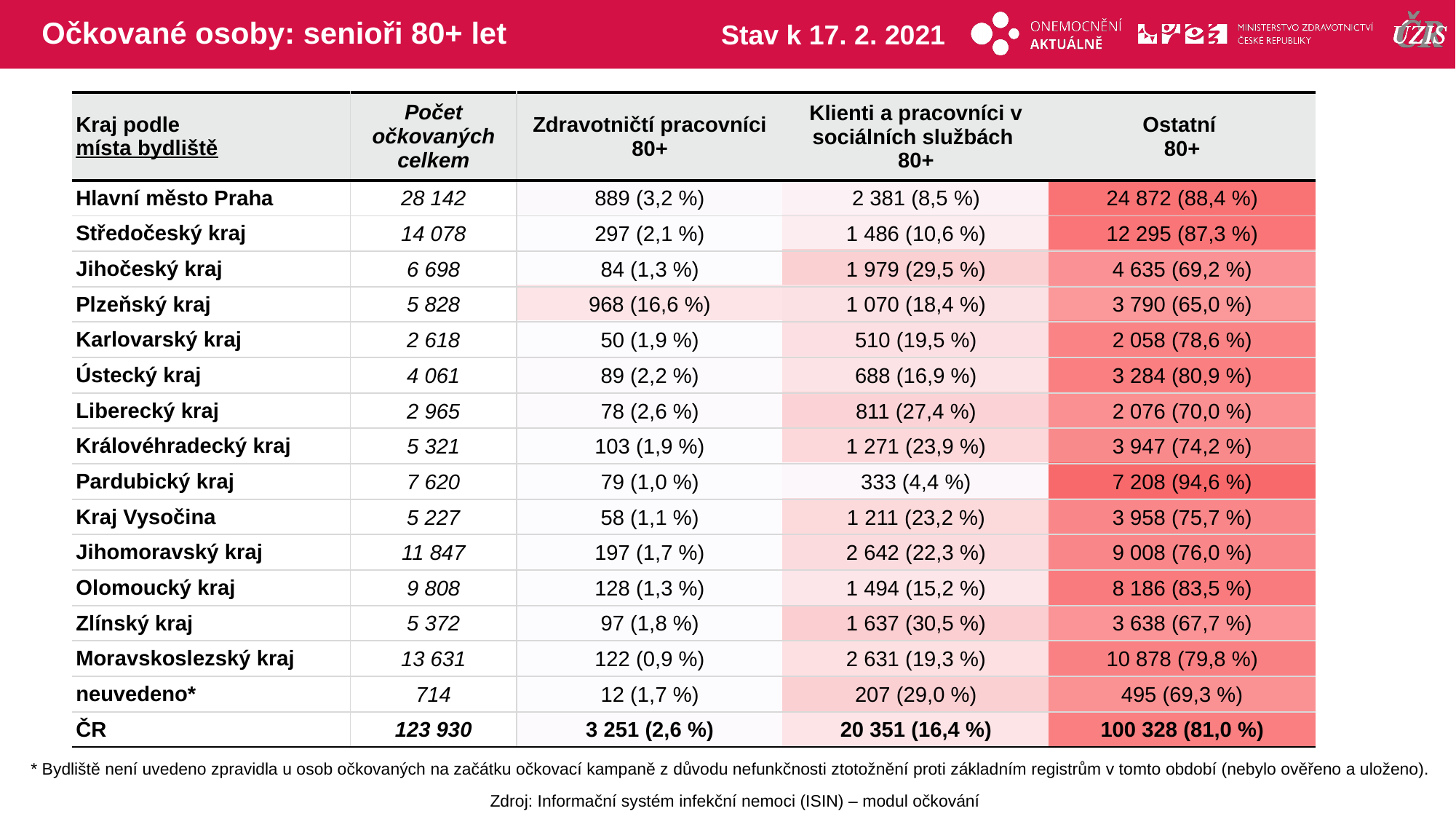

# Očkované osoby: senioři 80+ let
Stav k 17. 2. 2021
| Kraj podle místa bydliště | Počet očkovaných celkem | Zdravotničtí pracovníci 80+ | Klienti a pracovníci v sociálních službách 80+ | Ostatní 80+ |
| --- | --- | --- | --- | --- |
| Hlavní město Praha | 28 142 | 889 (3,2 %) | 2 381 (8,5 %) | 24 872 (88,4 %) |
| Středočeský kraj | 14 078 | 297 (2,1 %) | 1 486 (10,6 %) | 12 295 (87,3 %) |
| Jihočeský kraj | 6 698 | 84 (1,3 %) | 1 979 (29,5 %) | 4 635 (69,2 %) |
| Plzeňský kraj | 5 828 | 968 (16,6 %) | 1 070 (18,4 %) | 3 790 (65,0 %) |
| Karlovarský kraj | 2 618 | 50 (1,9 %) | 510 (19,5 %) | 2 058 (78,6 %) |
| Ústecký kraj | 4 061 | 89 (2,2 %) | 688 (16,9 %) | 3 284 (80,9 %) |
| Liberecký kraj | 2 965 | 78 (2,6 %) | 811 (27,4 %) | 2 076 (70,0 %) |
| Královéhradecký kraj | 5 321 | 103 (1,9 %) | 1 271 (23,9 %) | 3 947 (74,2 %) |
| Pardubický kraj | 7 620 | 79 (1,0 %) | 333 (4,4 %) | 7 208 (94,6 %) |
| Kraj Vysočina | 5 227 | 58 (1,1 %) | 1 211 (23,2 %) | 3 958 (75,7 %) |
| Jihomoravský kraj | 11 847 | 197 (1,7 %) | 2 642 (22,3 %) | 9 008 (76,0 %) |
| Olomoucký kraj | 9 808 | 128 (1,3 %) | 1 494 (15,2 %) | 8 186 (83,5 %) |
| Zlínský kraj | 5 372 | 97 (1,8 %) | 1 637 (30,5 %) | 3 638 (67,7 %) |
| Moravskoslezský kraj | 13 631 | 122 (0,9 %) | 2 631 (19,3 %) | 10 878 (79,8 %) |
| neuvedeno\* | 714 | 12 (1,7 %) | 207 (29,0 %) | 495 (69,3 %) |
| ČR | 123 930 | 3 251 (2,6 %) | 20 351 (16,4 %) | 100 328 (81,0 %) |
|  |  |  |
| --- | --- | --- |
|  |  |  |
|  |  |  |
|  |  |  |
|  |  |  |
|  |  |  |
|  |  |  |
|  |  |  |
|  |  |  |
|  |  |  |
|  |  |  |
|  |  |  |
|  |  |  |
|  |  |  |
|  |  |  |
|  |  |  |
* Bydliště není uvedeno zpravidla u osob očkovaných na začátku očkovací kampaně z důvodu nefunkčnosti ztotožnění proti základním registrům v tomto období (nebylo ověřeno a uloženo).
Zdroj: Informační systém infekční nemoci (ISIN) – modul očkování